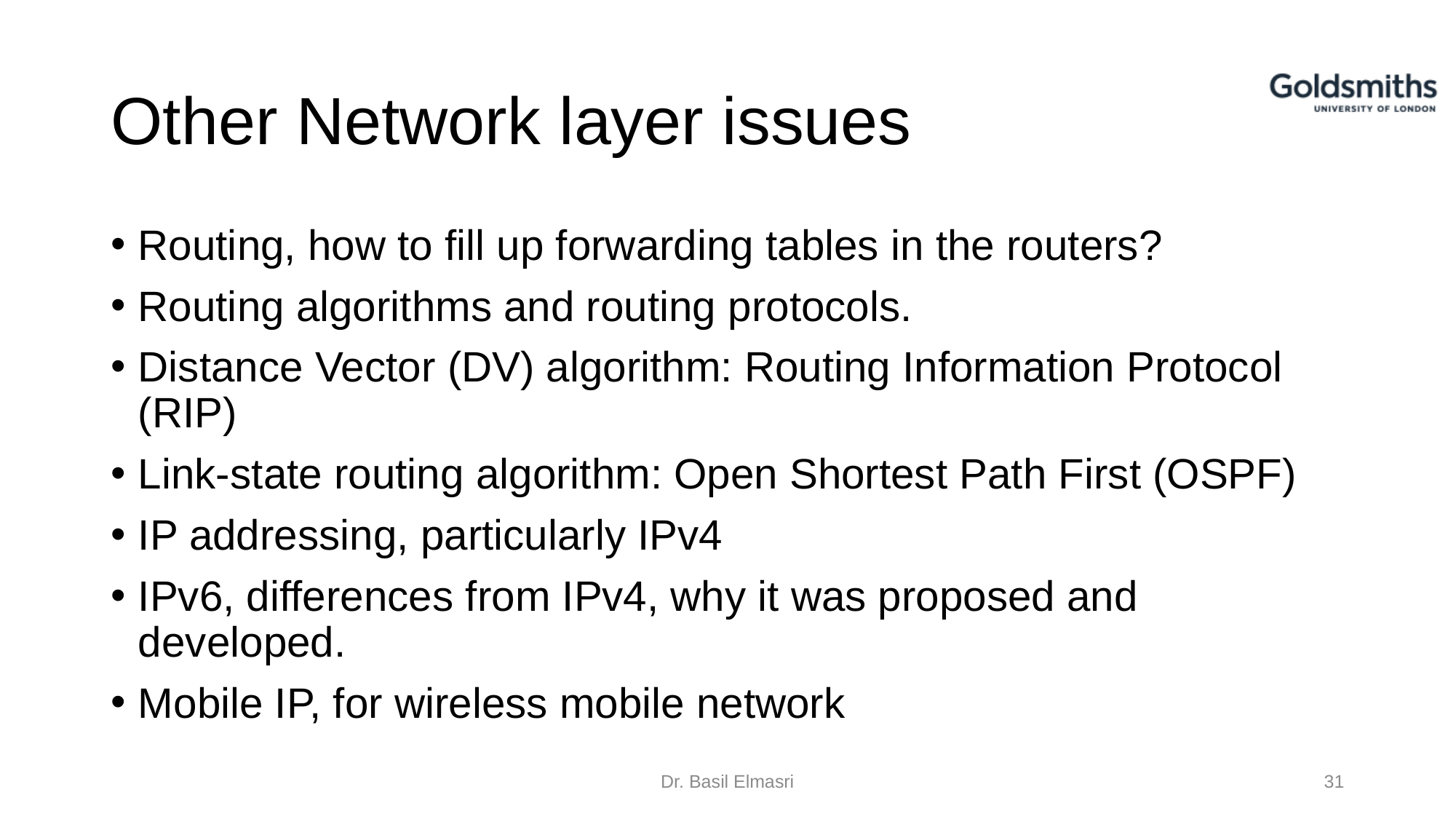

# Other Network layer issues
Routing, how to fill up forwarding tables in the routers?
Routing algorithms and routing protocols.
Distance Vector (DV) algorithm: Routing Information Protocol (RIP)
Link-state routing algorithm: Open Shortest Path First (OSPF)
IP addressing, particularly IPv4
IPv6, differences from IPv4, why it was proposed and developed.
Mobile IP, for wireless mobile network
Dr. Basil Elmasri
31